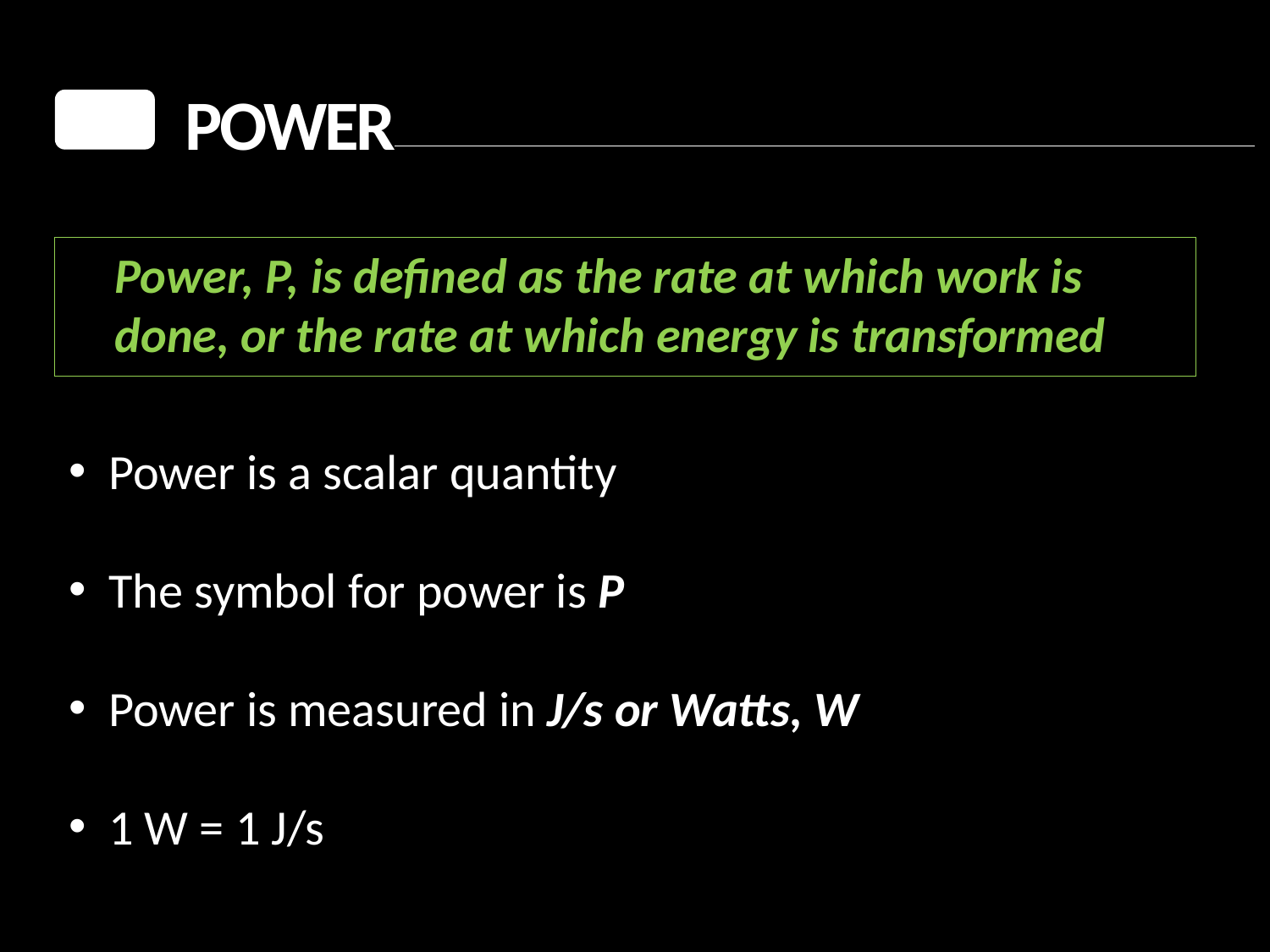

Power

	Power, P, is defined as the rate at which work is done, or the rate at which energy is transformed
  Power is a scalar quantity

  The symbol for power is P

  Power is measured in J/s or Watts, W

  1 W = 1 J/s